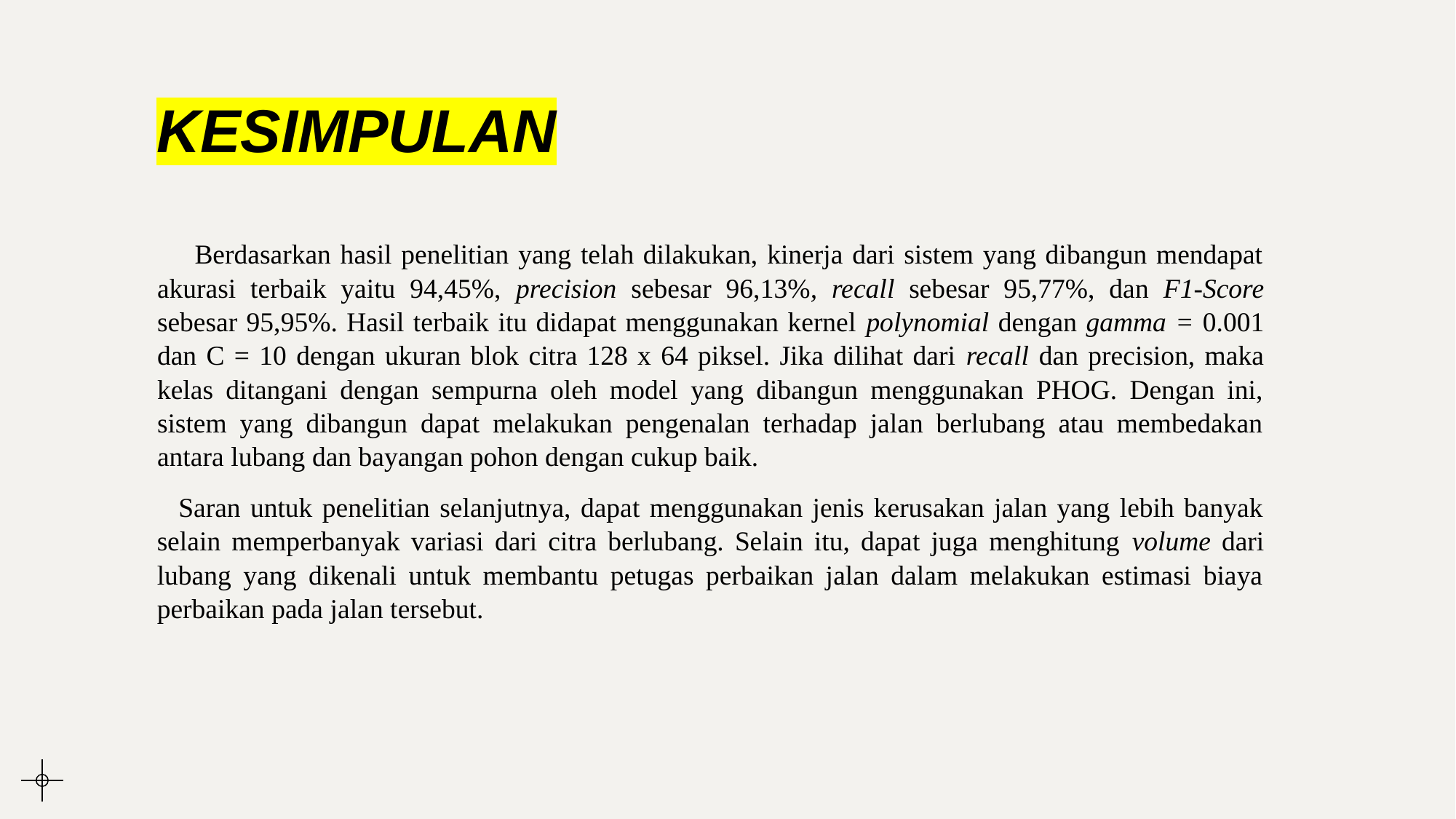

# KESIMPULAN
    Berdasarkan hasil penelitian yang telah dilakukan, kinerja dari sistem yang dibangun mendapat akurasi terbaik yaitu 94,45%, precision sebesar 96,13%, recall sebesar 95,77%, dan F1-Score sebesar 95,95%. Hasil terbaik itu didapat menggunakan kernel polynomial dengan gamma = 0.001 dan C = 10 dengan ukuran blok citra 128 x 64 piksel. Jika dilihat dari recall dan precision, maka kelas ditangani dengan sempurna oleh model yang dibangun menggunakan PHOG. Dengan ini, sistem yang dibangun dapat melakukan pengenalan terhadap jalan berlubang atau membedakan antara lubang dan bayangan pohon dengan cukup baik.

Saran untuk penelitian selanjutnya, dapat menggunakan jenis kerusakan jalan yang lebih banyak selain memperbanyak variasi dari citra berlubang. Selain itu, dapat juga menghitung volume dari lubang yang dikenali untuk membantu petugas perbaikan jalan dalam melakukan estimasi biaya perbaikan pada jalan tersebut.